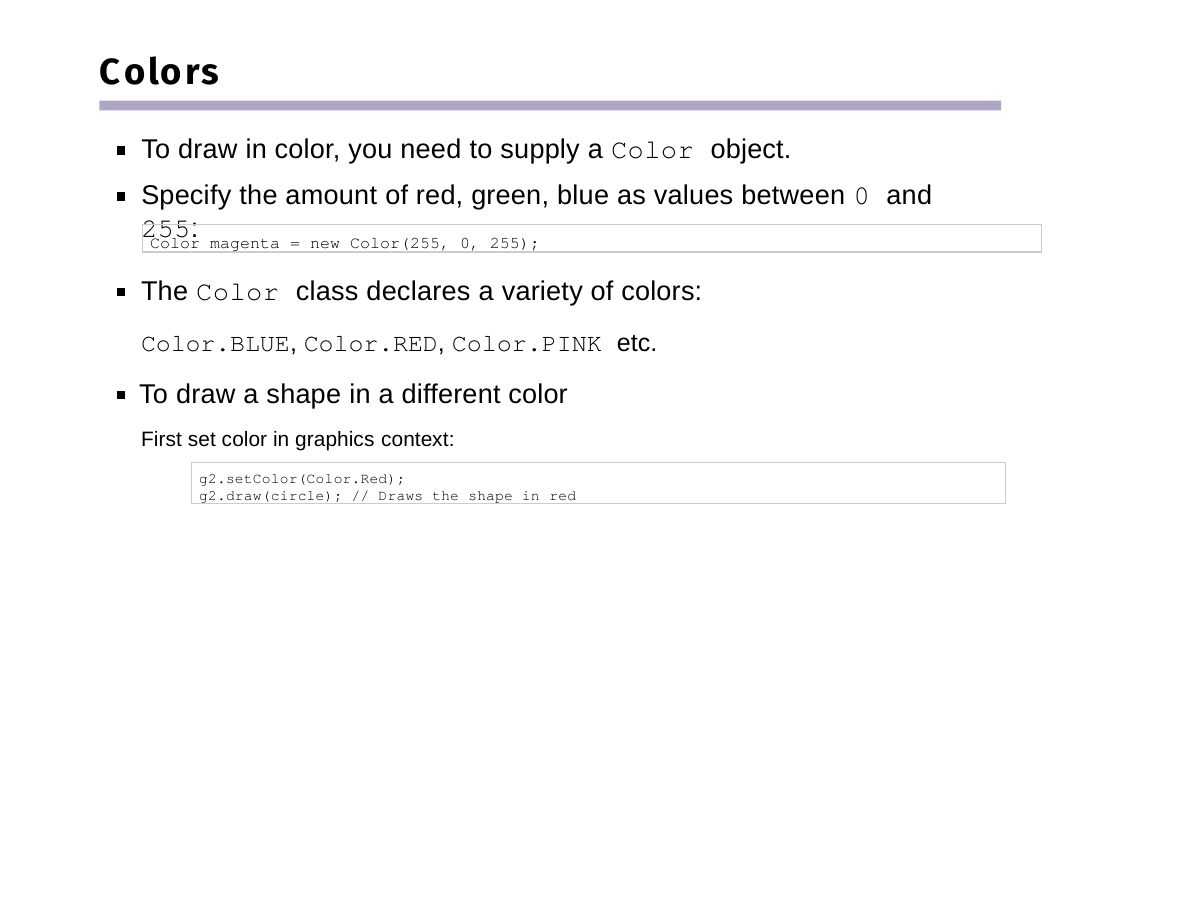

# Colors

To draw in color, you need to supply a Color object.
Specify the amount of red, green, blue as values between 0 and 255:

Color magenta = new Color(255, 0, 255);
The Color class declares a variety of colors:
Color.BLUE, Color.RED, Color.PINK etc.
To draw a shape in a different color
First set color in graphics context:

g2.setColor(Color.Red);
g2.draw(circle); // Draws the shape in red